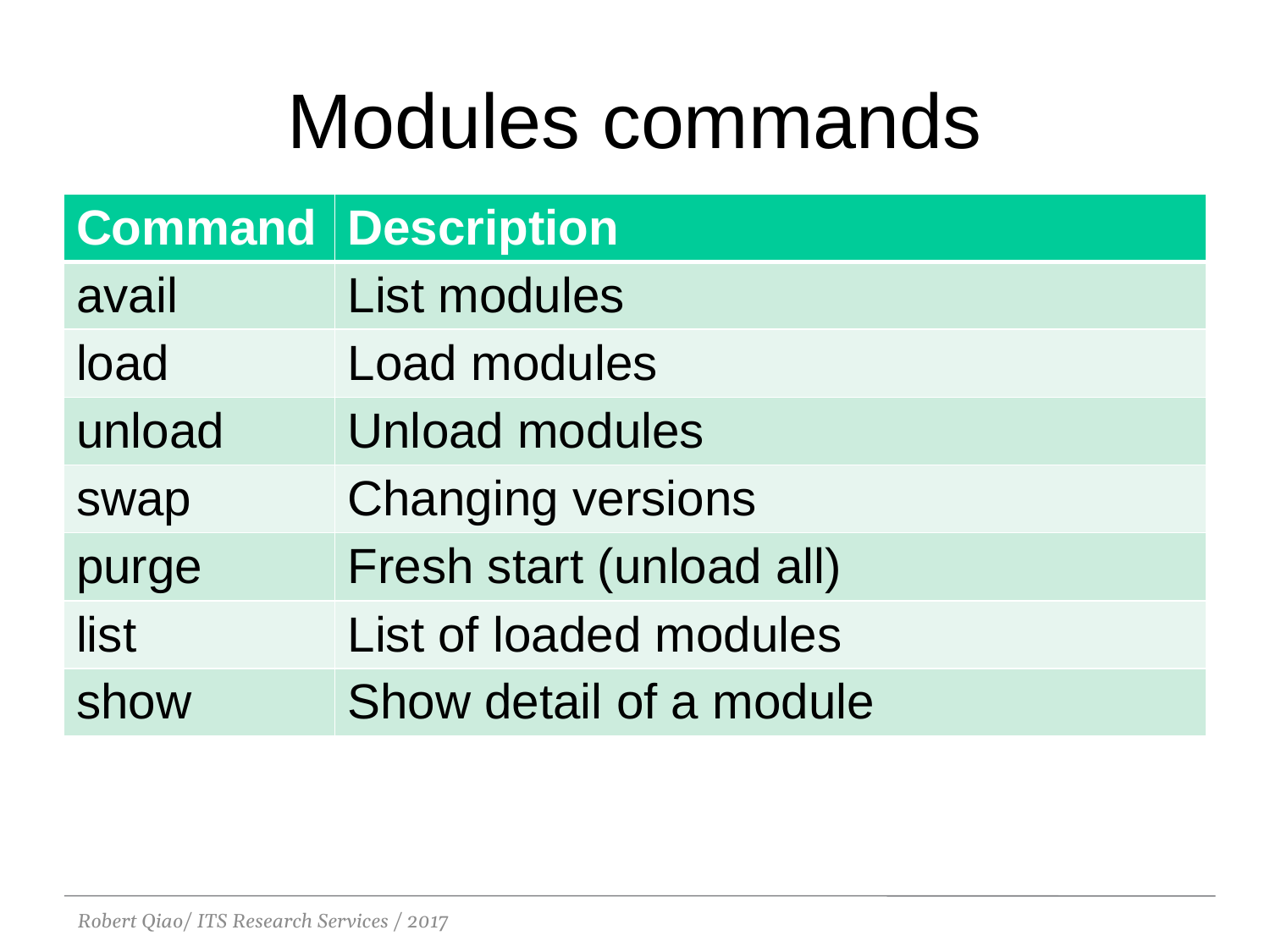

Modules commands
| Command | Description |
| --- | --- |
| avail | List modules |
| load | Load modules |
| unload | Unload modules |
| swap | Changing versions |
| purge | Fresh start (unload all) |
| list | List of loaded modules |
| show | Show detail of a module |
Robert Qiao/ ITS Research Services / 2017